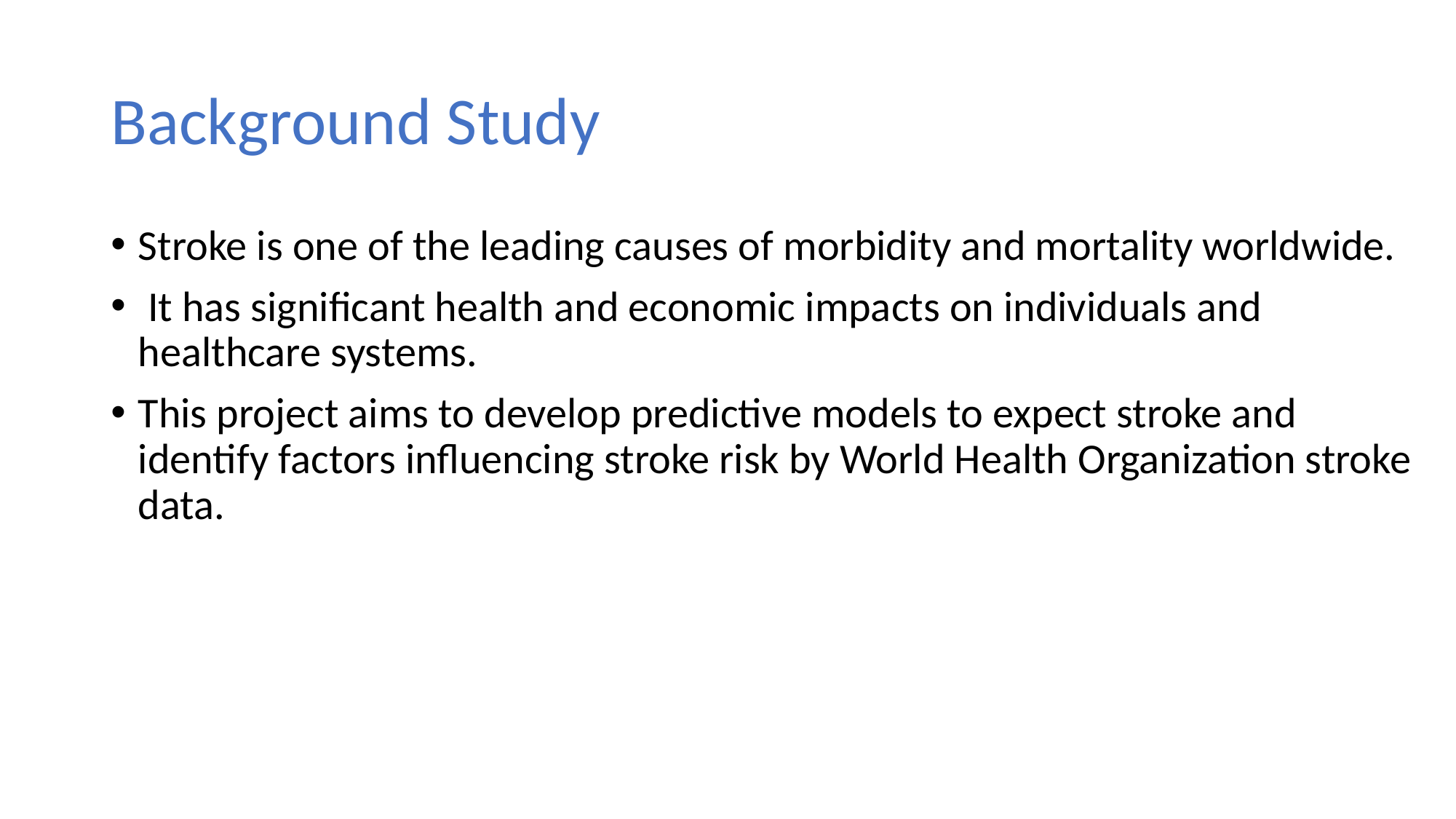

# Background Study
Stroke is one of the leading causes of morbidity and mortality worldwide.
 It has significant health and economic impacts on individuals and healthcare systems.
This project aims to develop predictive models to expect stroke and identify factors influencing stroke risk by World Health Organization stroke data.